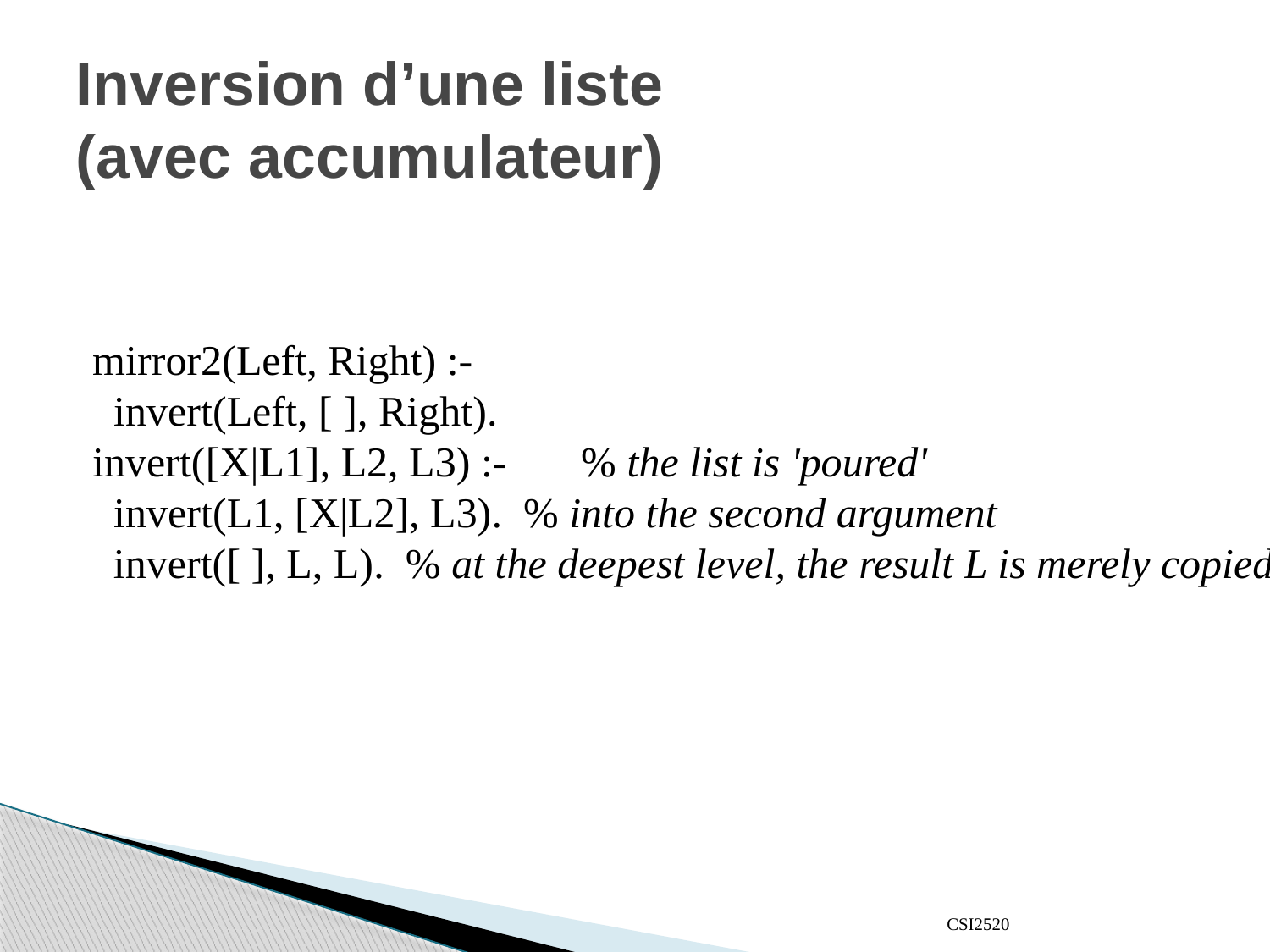

# Inversion d’une liste (avec accumulateur)
mirror2(Left, Right) :- 
  invert(Left, [ ], Right).
invert([X|L1], L2, L3) :-       % the list is 'poured'
  invert(L1, [X|L2], L3).  % into the second argument
  invert([ ], L, L).  % at the deepest level, the result L is merely copied

CSI2520